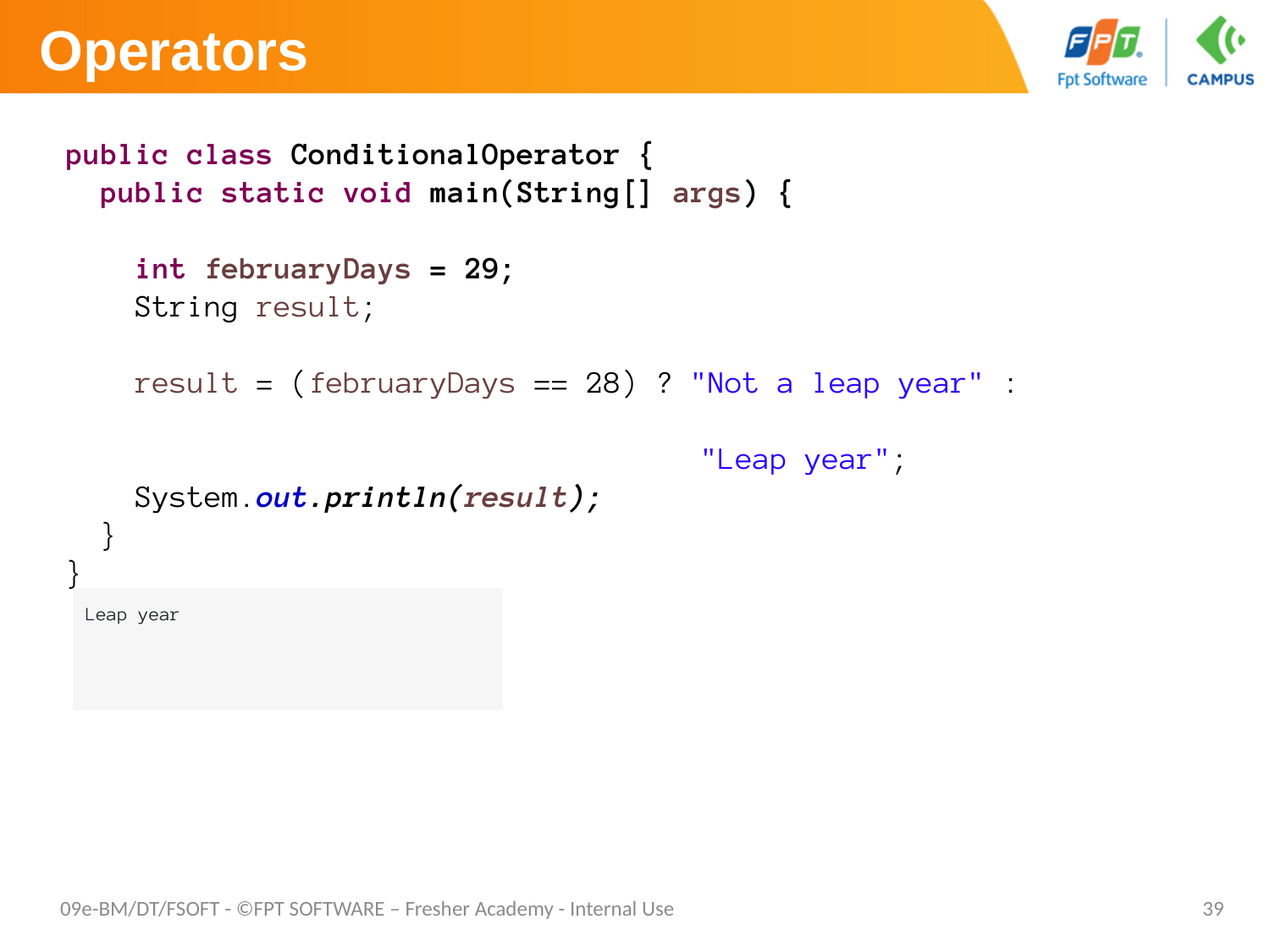

# Operators
public class ConditionalOperator {
  public static void main(String[] args) {

    int februaryDays = 29;
    String result;

    result = (februaryDays == 28) ? "Not a leap year" :
														"Leap year";
    System.out.println(result);
  }
}
Leap year
09e-BM/DT/FSOFT - ©FPT SOFTWARE – Fresher Academy - Internal Use
39